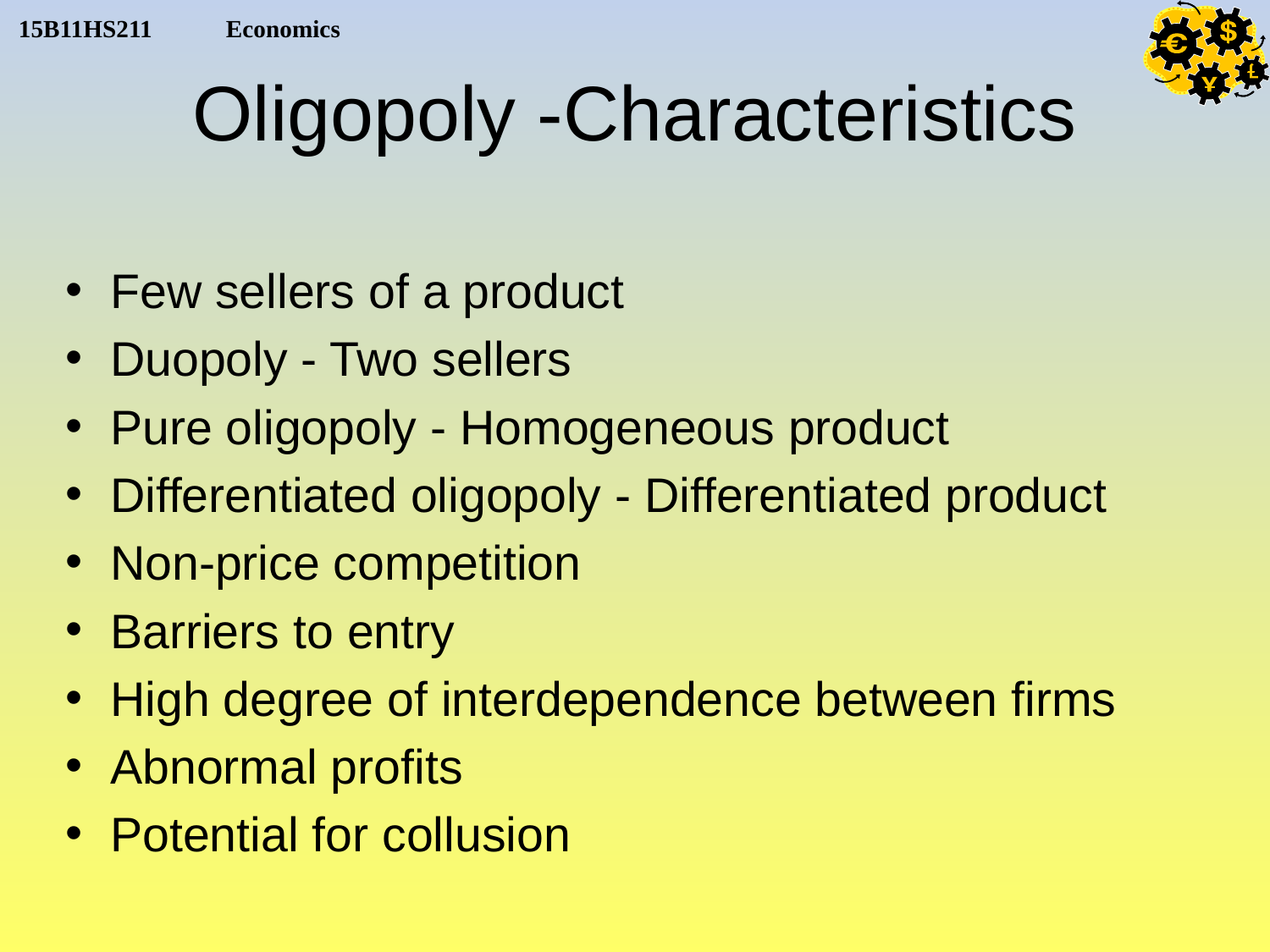

# Oligopoly -Characteristics
Few sellers of a product
Duopoly - Two sellers
Pure oligopoly - Homogeneous product
Differentiated oligopoly - Differentiated product
Non-price competition
Barriers to entry
High degree of interdependence between firms
Abnormal profits
Potential for collusion